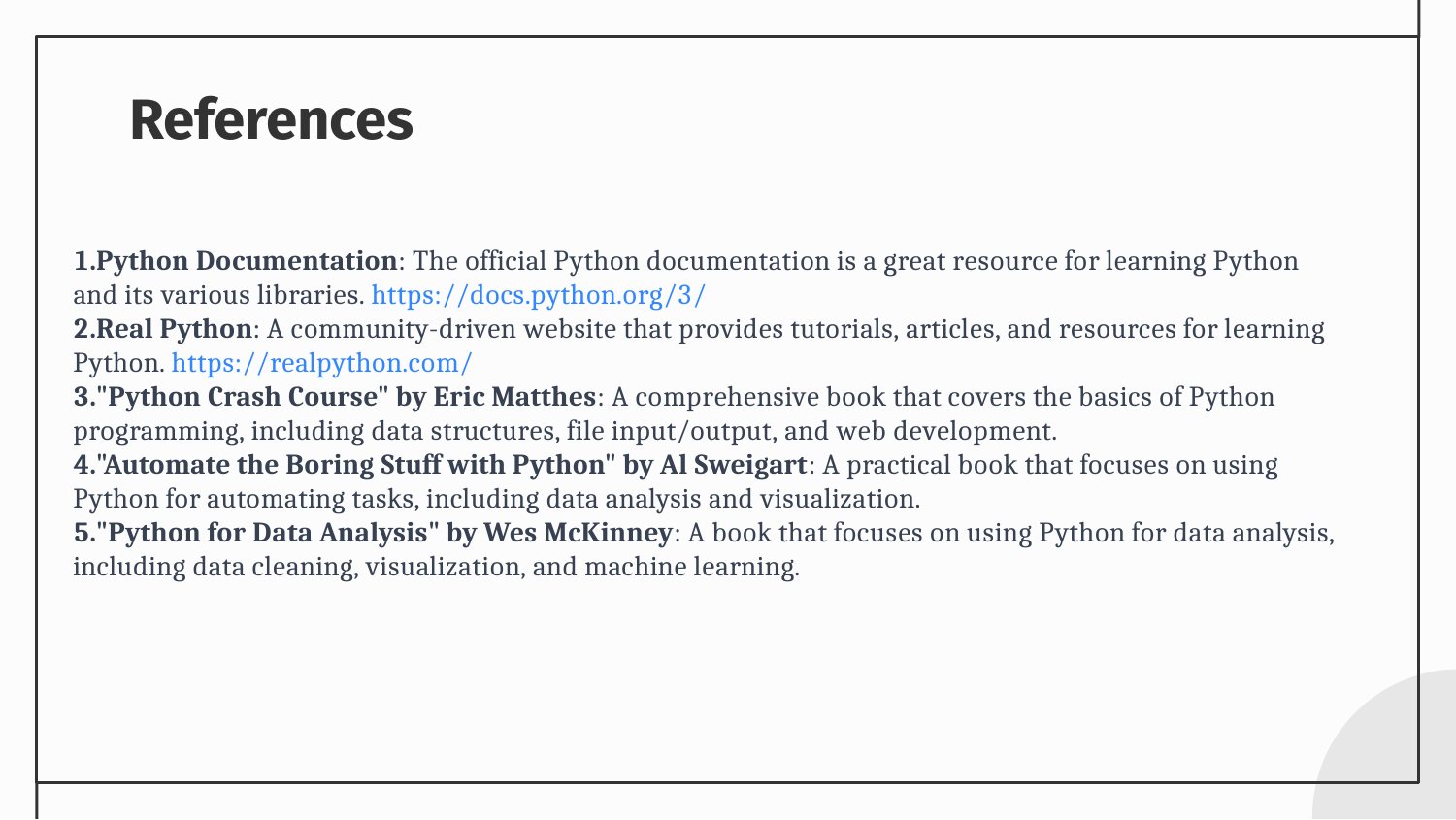

# References
Python Documentation: The official Python documentation is a great resource for learning Python and its various libraries. https://docs.python.org/3/
Real Python: A community-driven website that provides tutorials, articles, and resources for learning Python. https://realpython.com/
"Python Crash Course" by Eric Matthes: A comprehensive book that covers the basics of Python programming, including data structures, file input/output, and web development.
"Automate the Boring Stuff with Python" by Al Sweigart: A practical book that focuses on using Python for automating tasks, including data analysis and visualization.
"Python for Data Analysis" by Wes McKinney: A book that focuses on using Python for data analysis, including data cleaning, visualization, and machine learning.